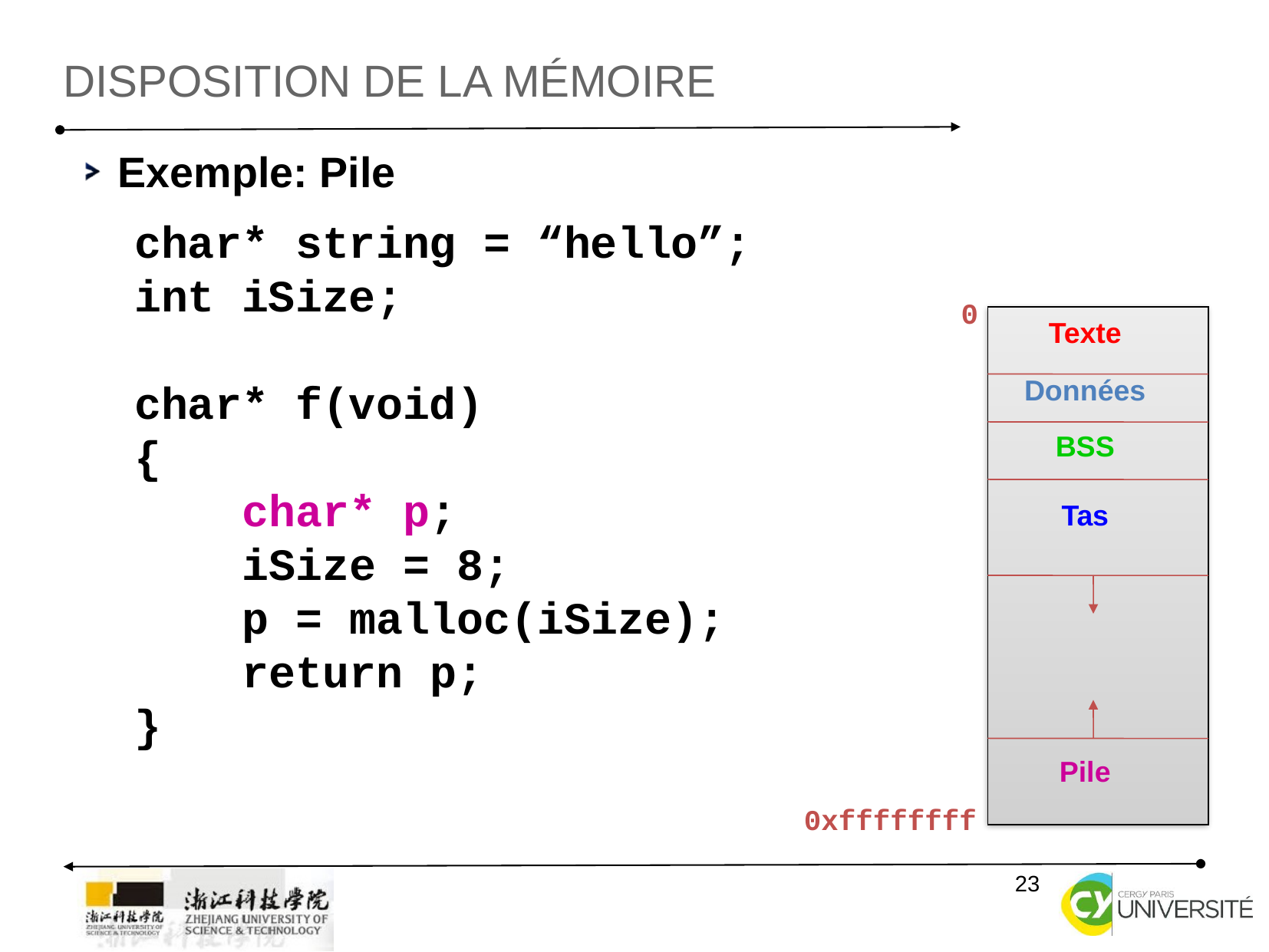

Disposition de la mémoire
Exemple: Pile

char* string = “hello”;
int iSize;

char* f(void)
{
    char* p;
    iSize = 8;
    p = malloc(iSize);
    return p;
}
0

Texte
Données

BSS

Tas

Pile
0xffffffff